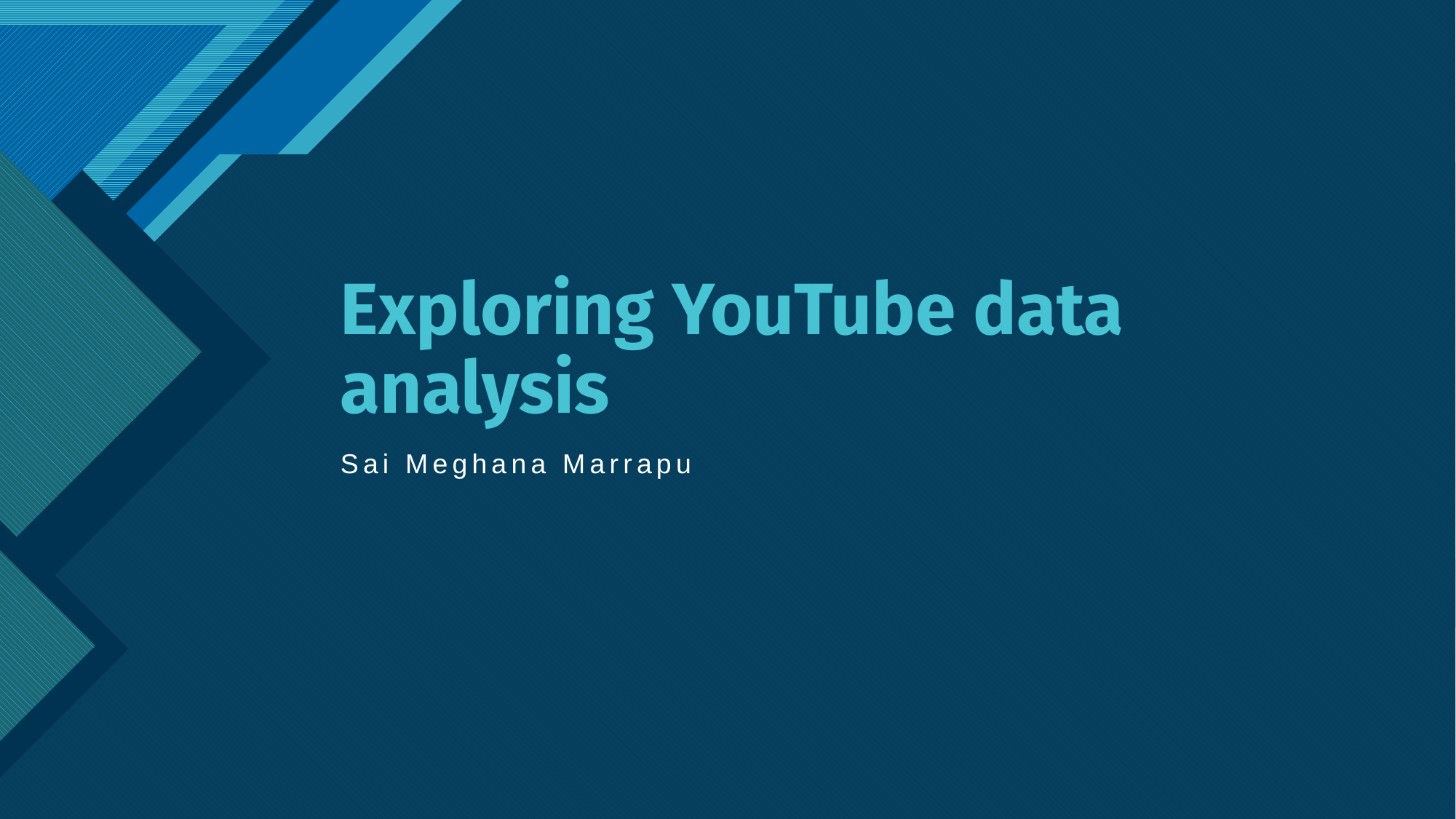

# Exploring YouTube data analysis
Sai Meghana Marrapu